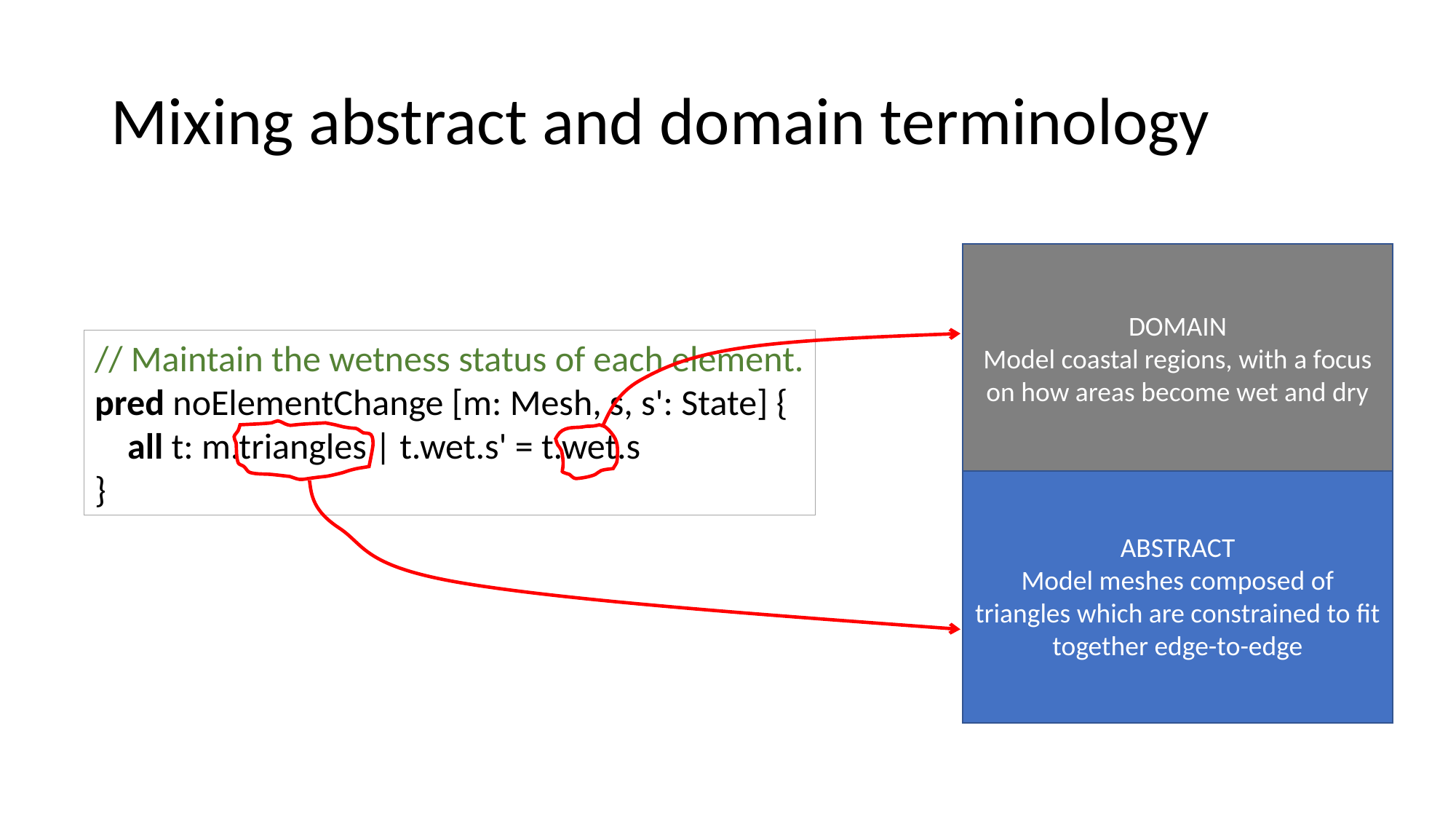

# Mixing abstract and domain terminology
DOMAIN
Model coastal regions, with a focus on how areas become wet and dry
// Maintain the wetness status of each element.
pred noElementChange [m: Mesh, s, s': State] {
    all t: m.triangles | t.wet.s' = t.wet.s
}

ABSTRACT
Model meshes composed of triangles which are constrained to fit together edge-to-edge